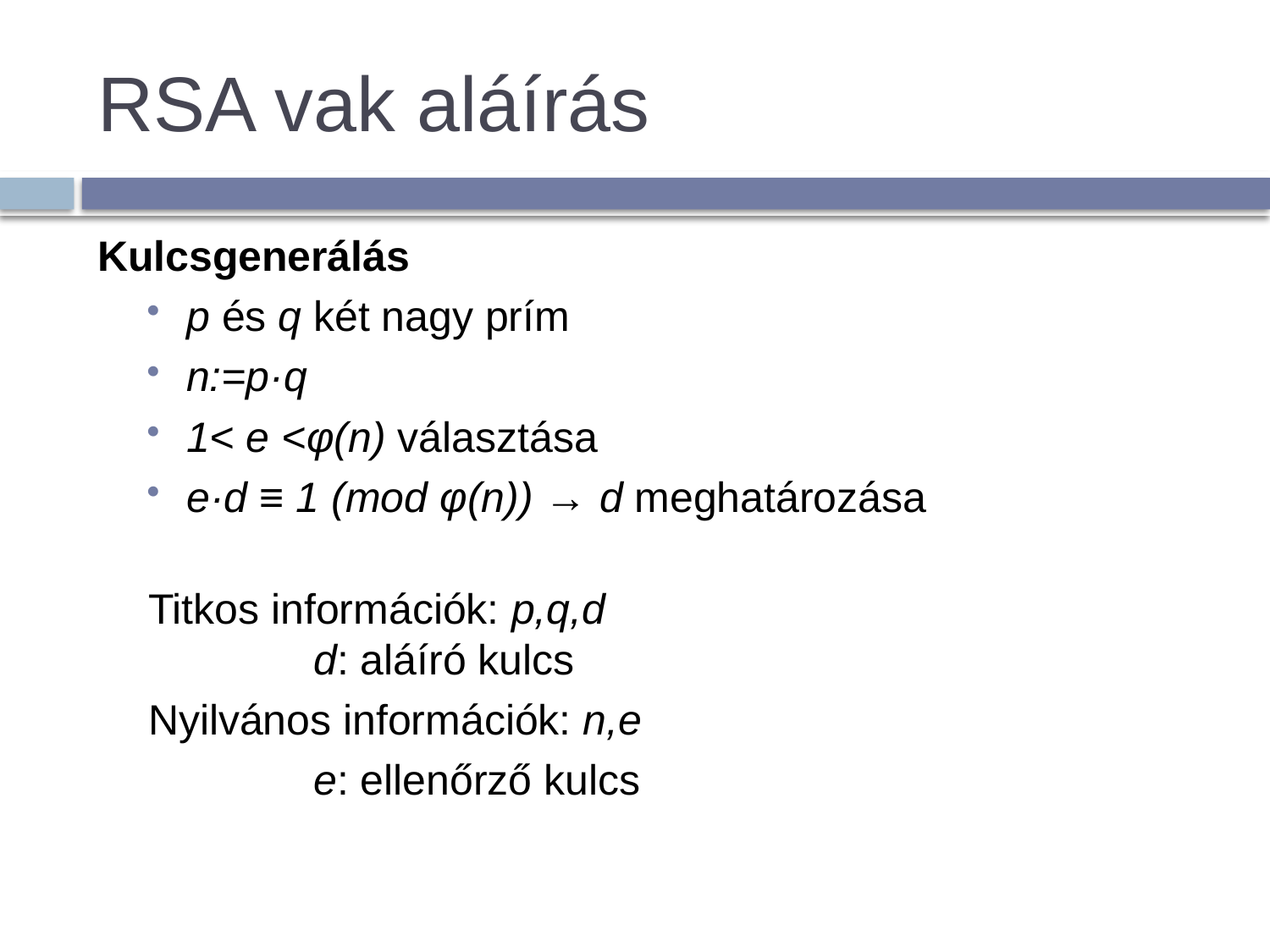

# RSA vak aláírás
Kulcsgenerálás
p és q két nagy prím
n:=p·q
1< e <φ(n) választása
e·d ≡ 1 (mod φ(n)) → d meghatározása
Titkos információk: p,q,d
	d: aláíró kulcs
Nyilvános információk: n,e
		e: ellenőrző kulcs